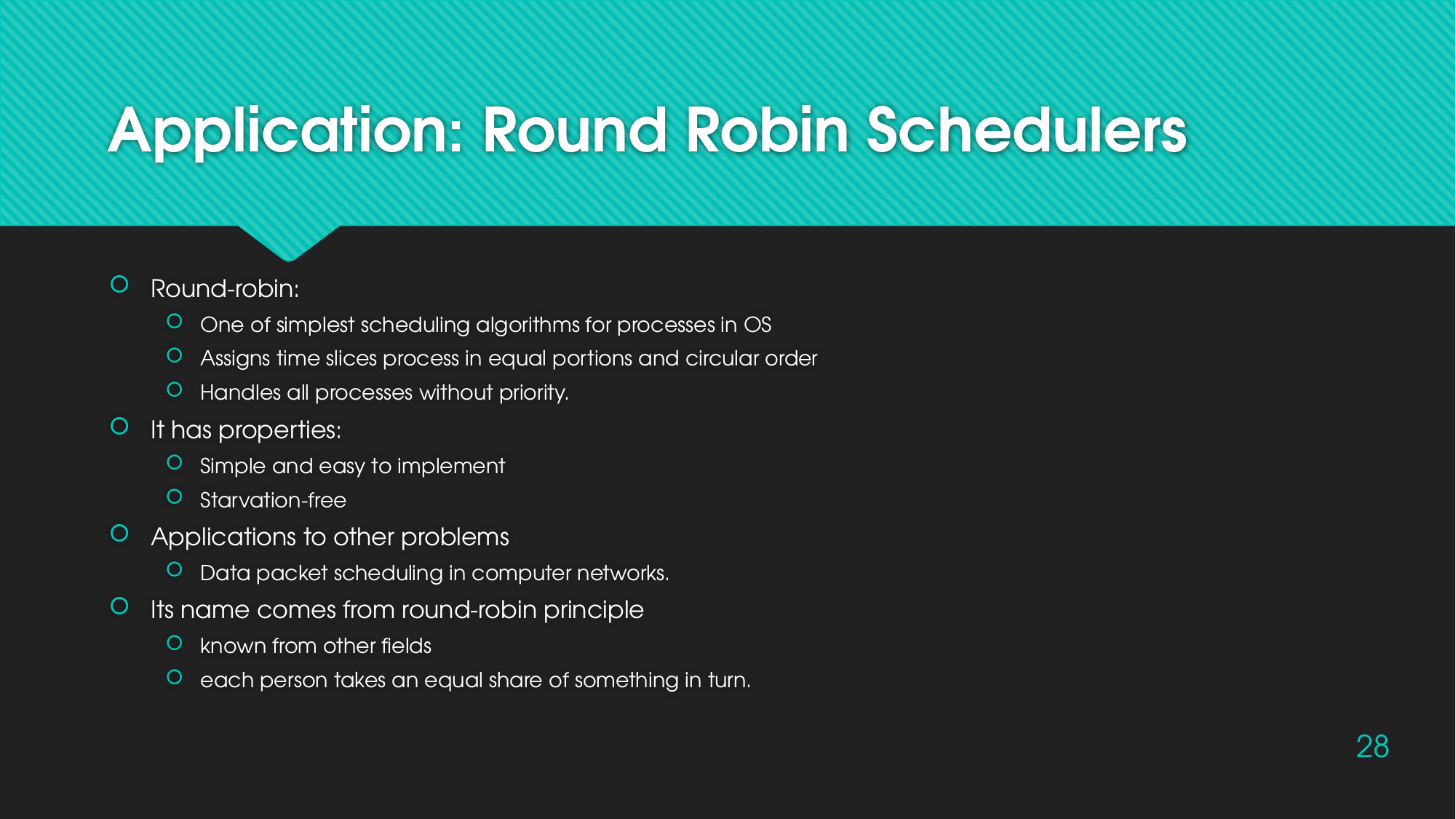

# Application: Round Robin Schedulers
Round-robin:
One of simplest scheduling algorithms for processes in OS
Assigns time slices process in equal portions and circular order
Handles all processes without priority.
It has properties:
Simple and easy to implement
Starvation-free
Applications to other problems
Data packet scheduling in computer networks.
Its name comes from round-robin principle
known from other fields
each person takes an equal share of something in turn.
28